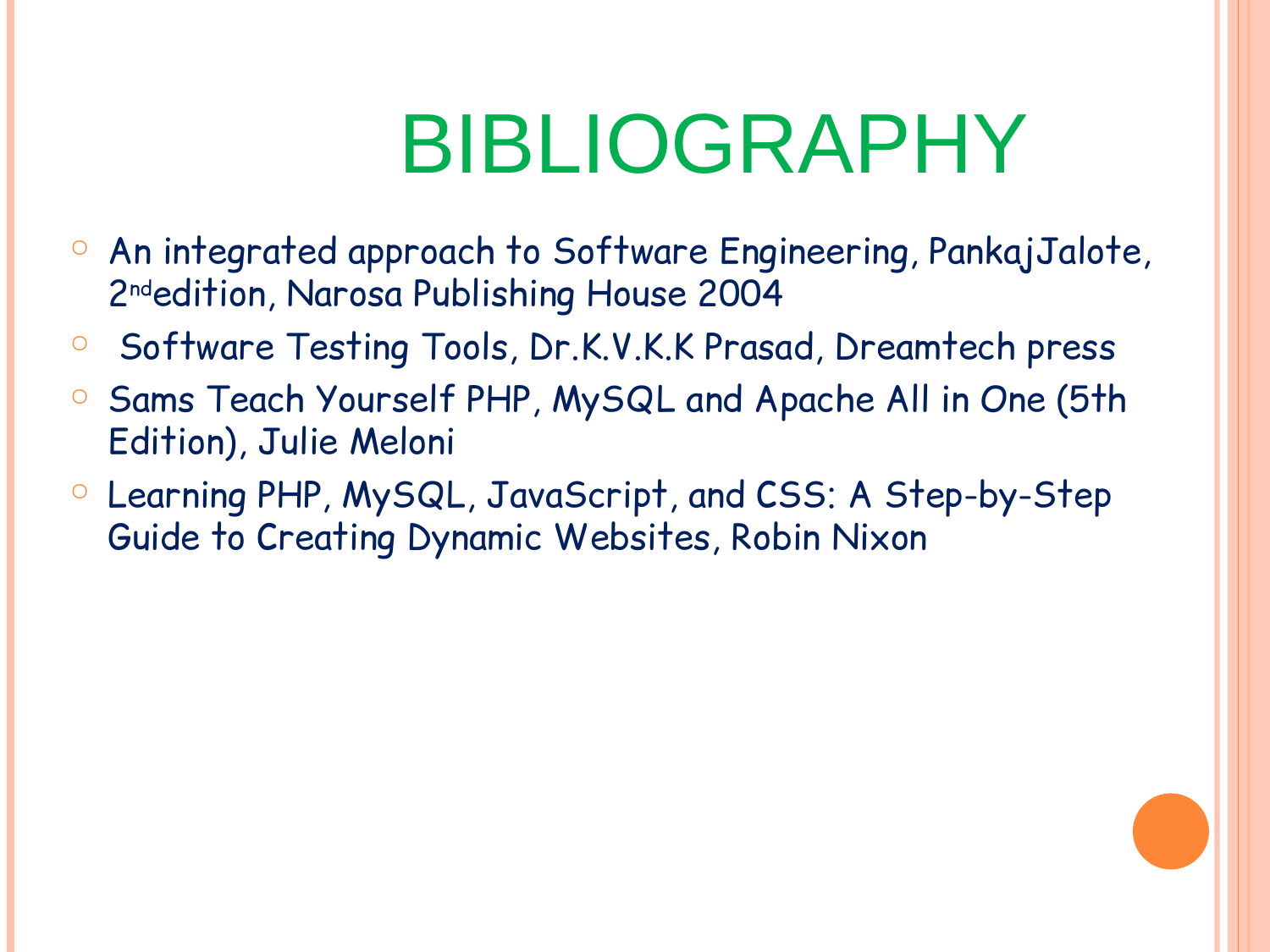

# bibliography
An integrated approach to Software Engineering, PankajJalote, 2ndedition, Narosa Publishing House 2004
 Software Testing Tools, Dr.K.V.K.K Prasad, Dreamtech press
Sams Teach Yourself PHP, MySQL and Apache All in One (5th Edition), Julie Meloni
Learning PHP, MySQL, JavaScript, and CSS: A Step-by-Step Guide to Creating Dynamic Websites, Robin Nixon